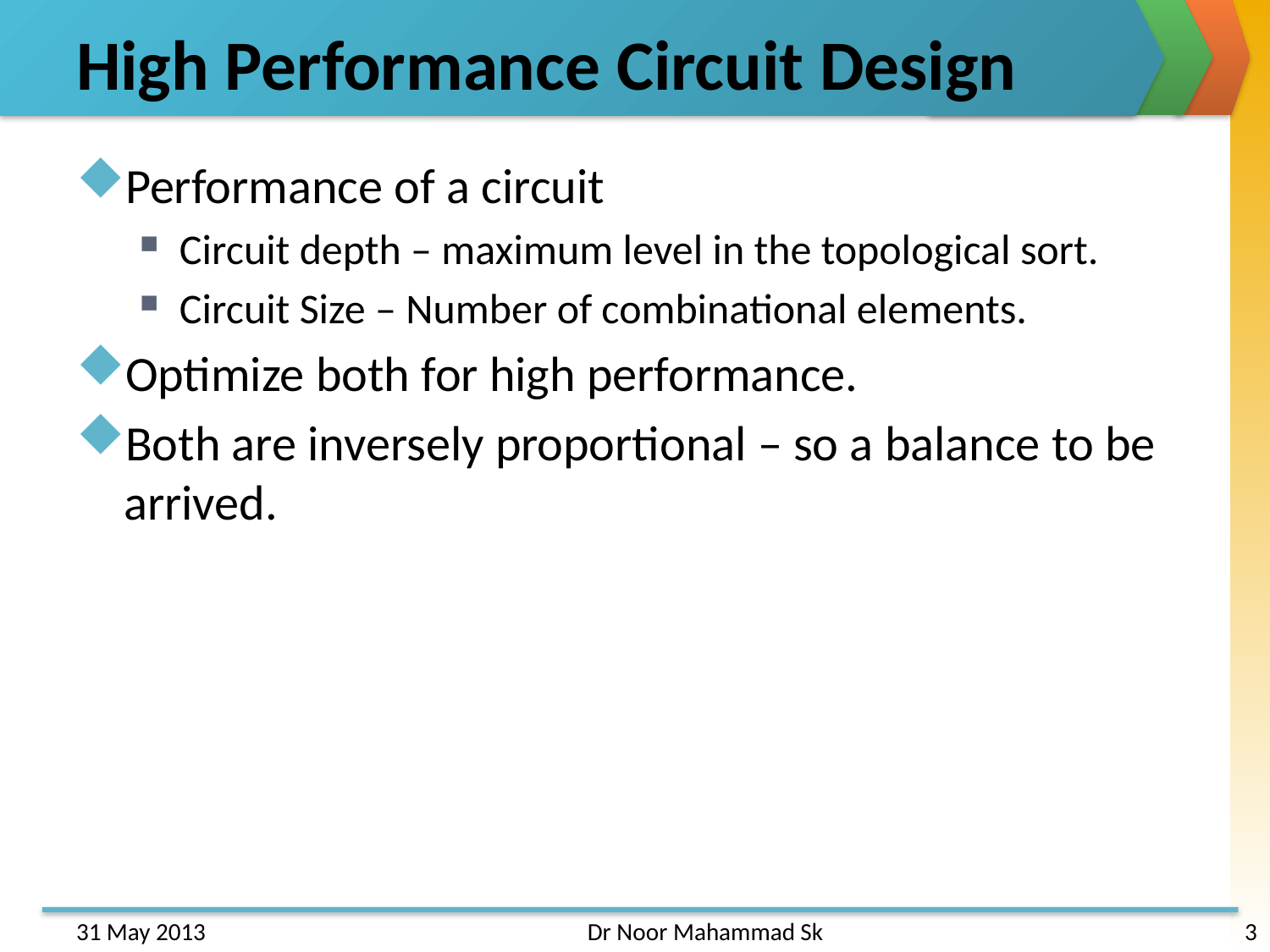

# High Performance Circuit Design
Performance of a circuit
Circuit depth – maximum level in the topological sort.
Circuit Size – Number of combinational elements.
Optimize both for high performance.
Both are inversely proportional – so a balance to be arrived.

31 May 2013
Dr Noor Mahammad Sk
3